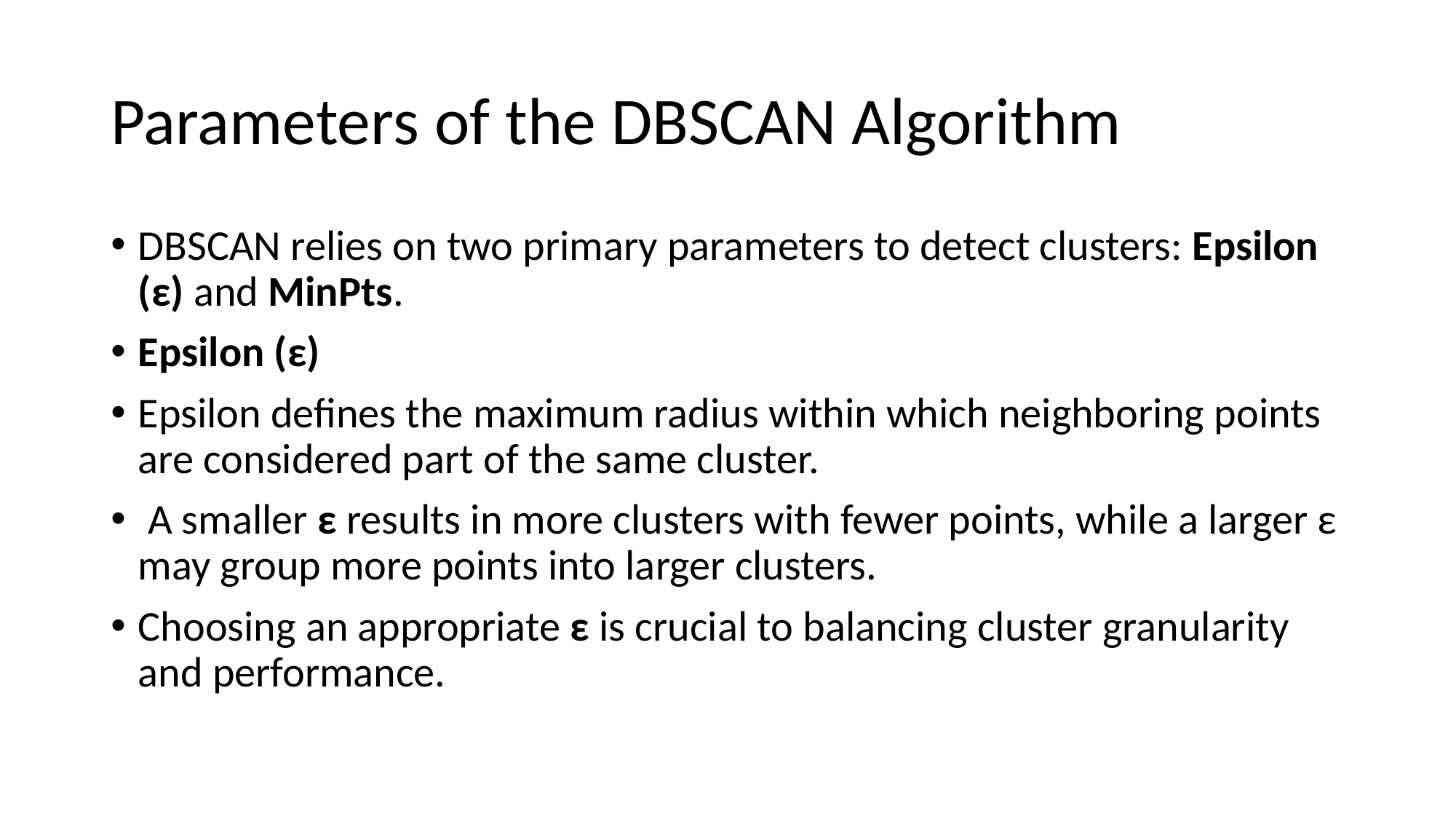

# Parameters of the DBSCAN Algorithm
DBSCAN relies on two primary parameters to detect clusters: Epsilon (ε) and MinPts.
Epsilon (ε)
Epsilon defines the maximum radius within which neighboring points are considered part of the same cluster.
 A smaller ε results in more clusters with fewer points, while a larger ε may group more points into larger clusters.
Choosing an appropriate ε is crucial to balancing cluster granularity and performance.